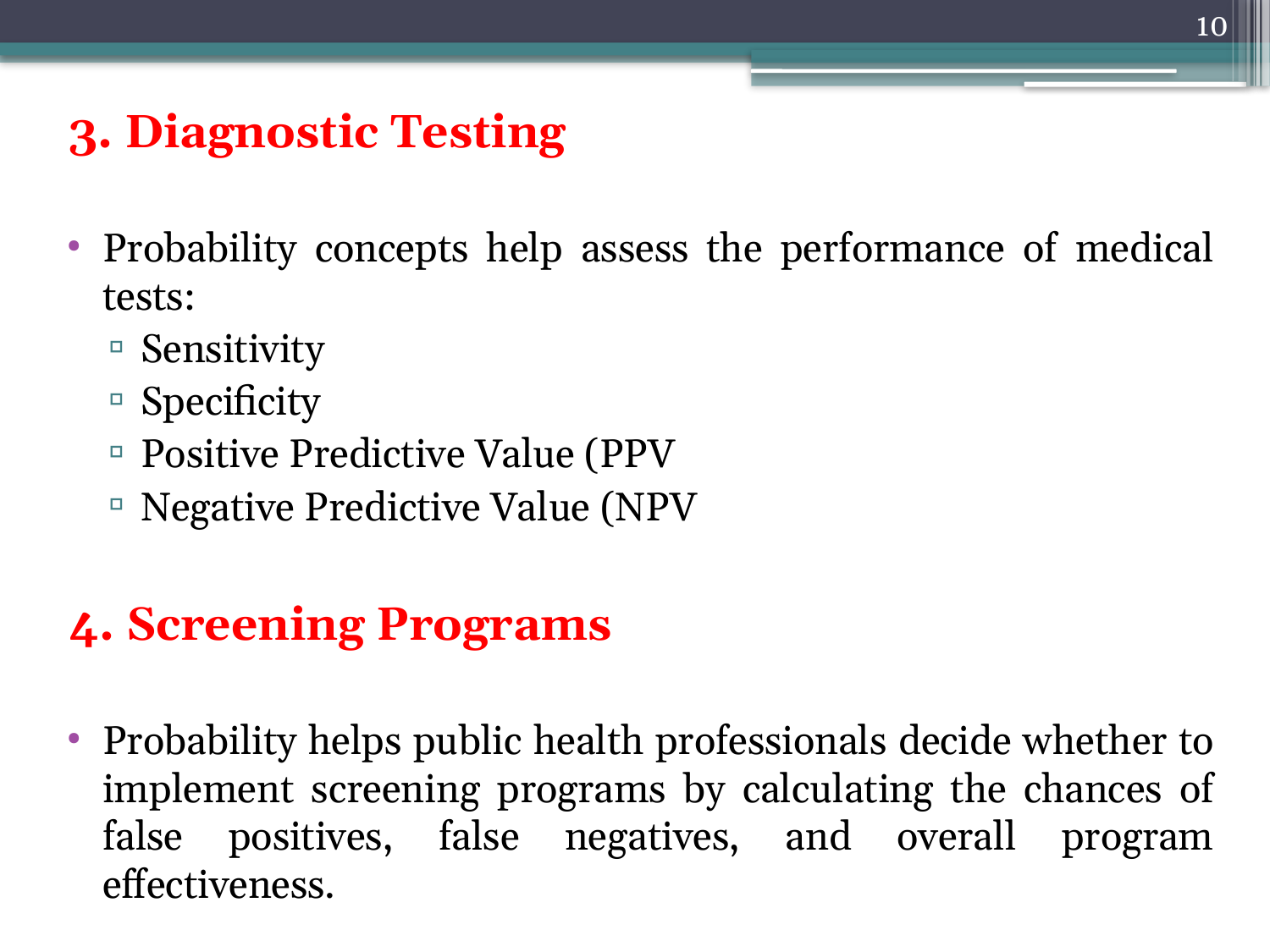

10
3. Diagnostic Testing

Probability concepts help assess the performance of medical tests:
Sensitivity
Specificity
Positive Predictive Value (PPV
Negative Predictive Value (NPV

4. Screening Programs

Probability helps public health professionals decide whether to implement screening programs by calculating the chances of false positives, false negatives, and overall program effectiveness.